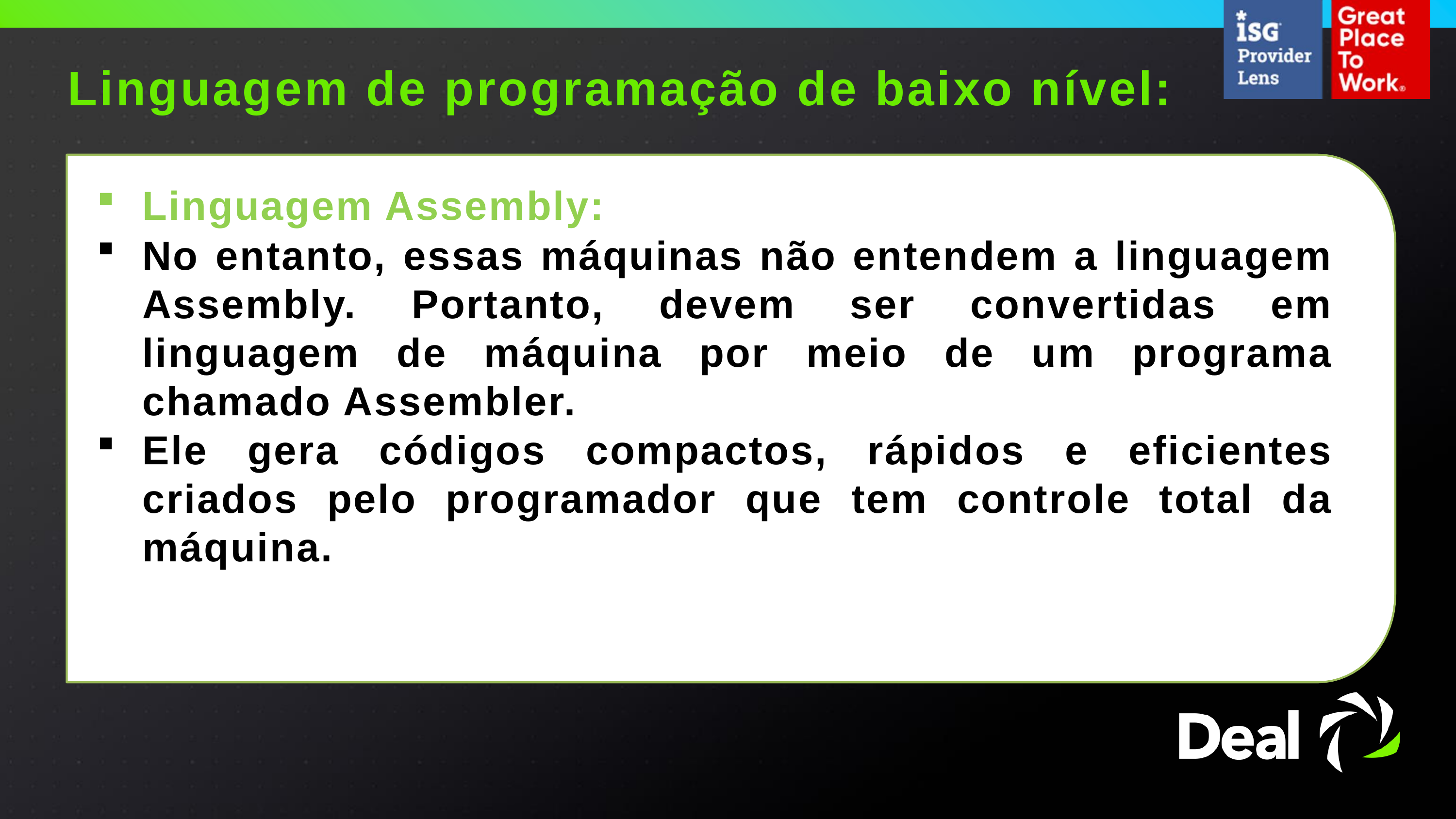

Linguagem de programação de baixo nível:

Linguagem Assembly:
No entanto, essas máquinas não entendem a linguagem Assembly. Portanto, devem ser convertidas em linguagem de máquina por meio de um programa chamado Assembler.
Ele gera códigos compactos, rápidos e eficientes criados pelo programador que tem controle total da máquina.